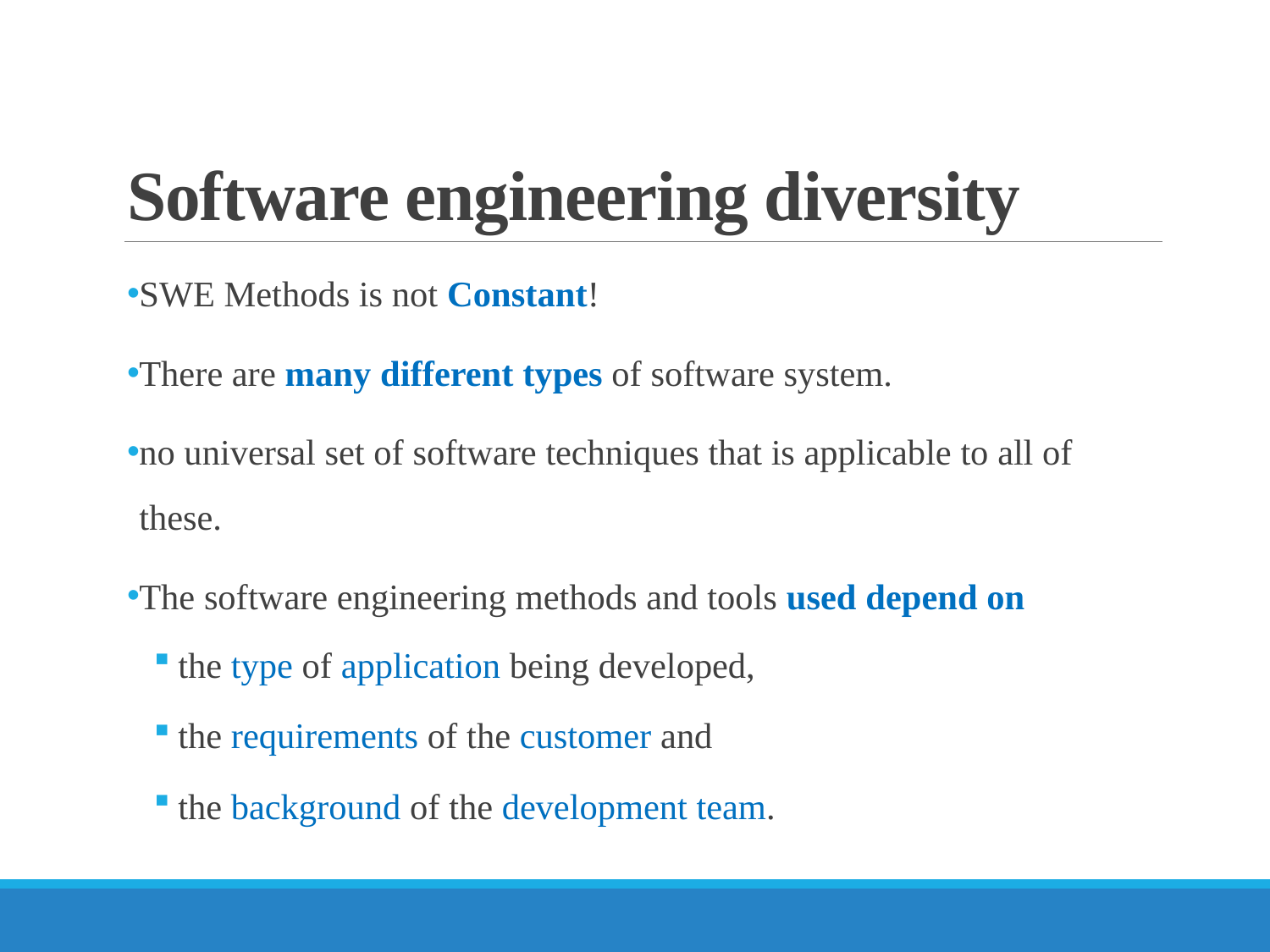

# Software engineering diversity
SWE Methods is not Constant!
There are many different types of software system.
no universal set of software techniques that is applicable to all of these.
The software engineering methods and tools used depend on
the type of application being developed,
the requirements of the customer and
the background of the development team.